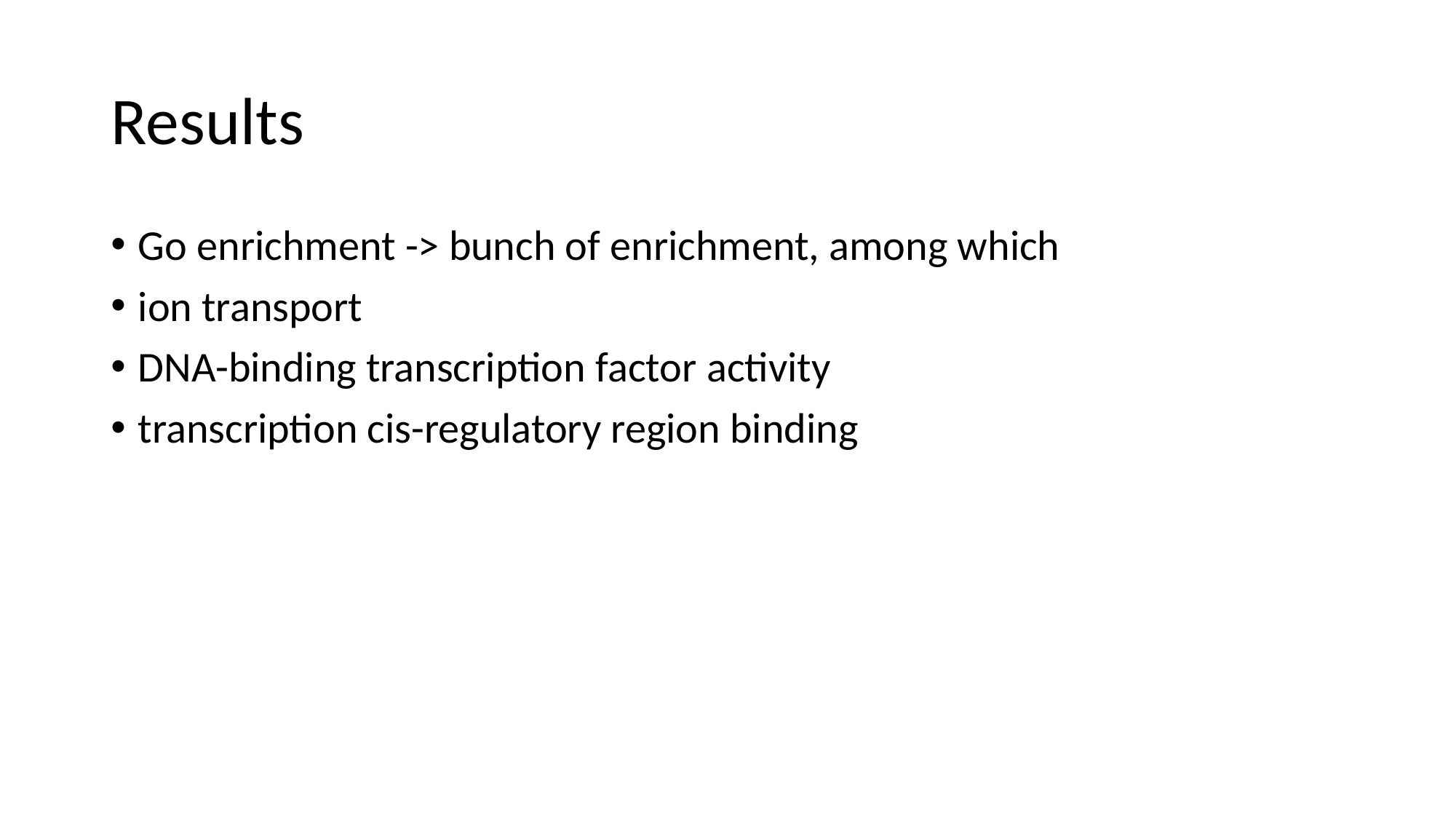

# Results
Go enrichment -> bunch of enrichment, among which
ion transport
DNA-binding transcription factor activity
transcription cis-regulatory region binding